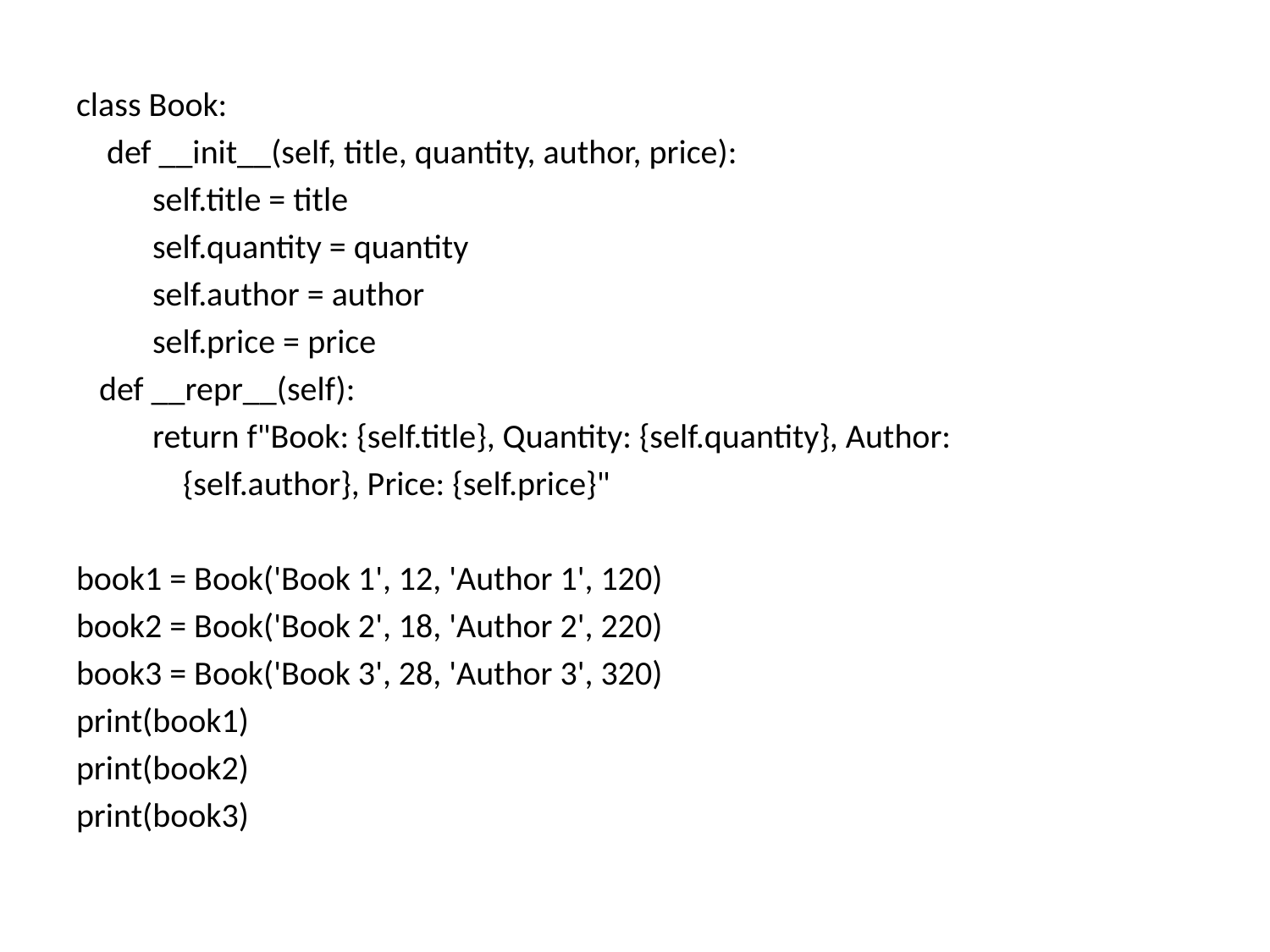

class Book:
    def __init__(self, title, quantity, author, price):
	self.title = title
	self.quantity = quantity
	self.author = author
	self.price = price
   def __repr__(self):
	return f"Book: {self.title}, Quantity: {self.quantity}, Author:
              {self.author}, Price: {self.price}"

book1 = Book('Book 1', 12, 'Author 1', 120)
book2 = Book('Book 2', 18, 'Author 2', 220)
book3 = Book('Book 3', 28, 'Author 3', 320)
print(book1)
print(book2)
print(book3)